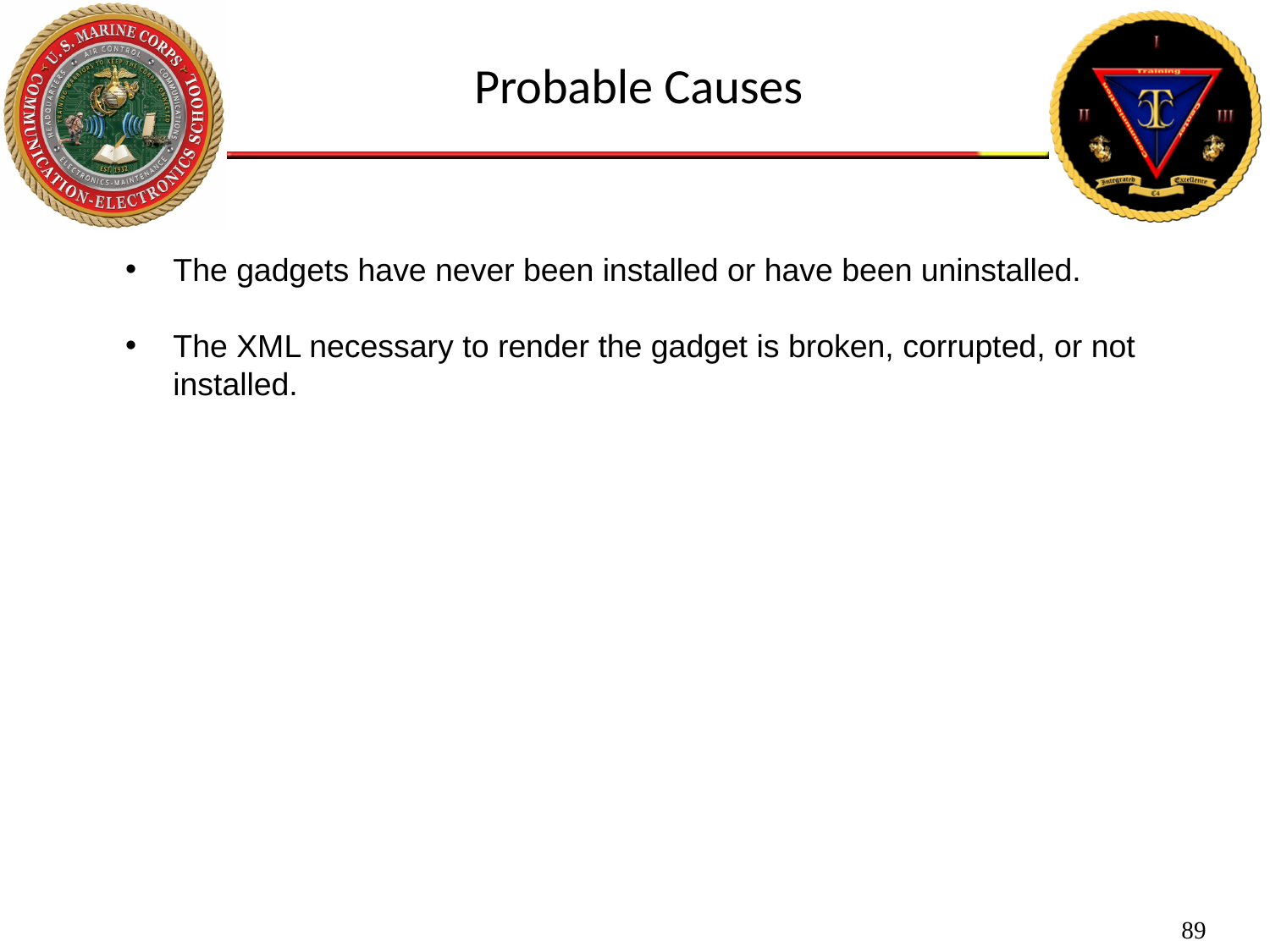

Probable Causes
The gadgets have never been installed or have been uninstalled.

The XML necessary to render the gadget is broken, corrupted, or not installed.